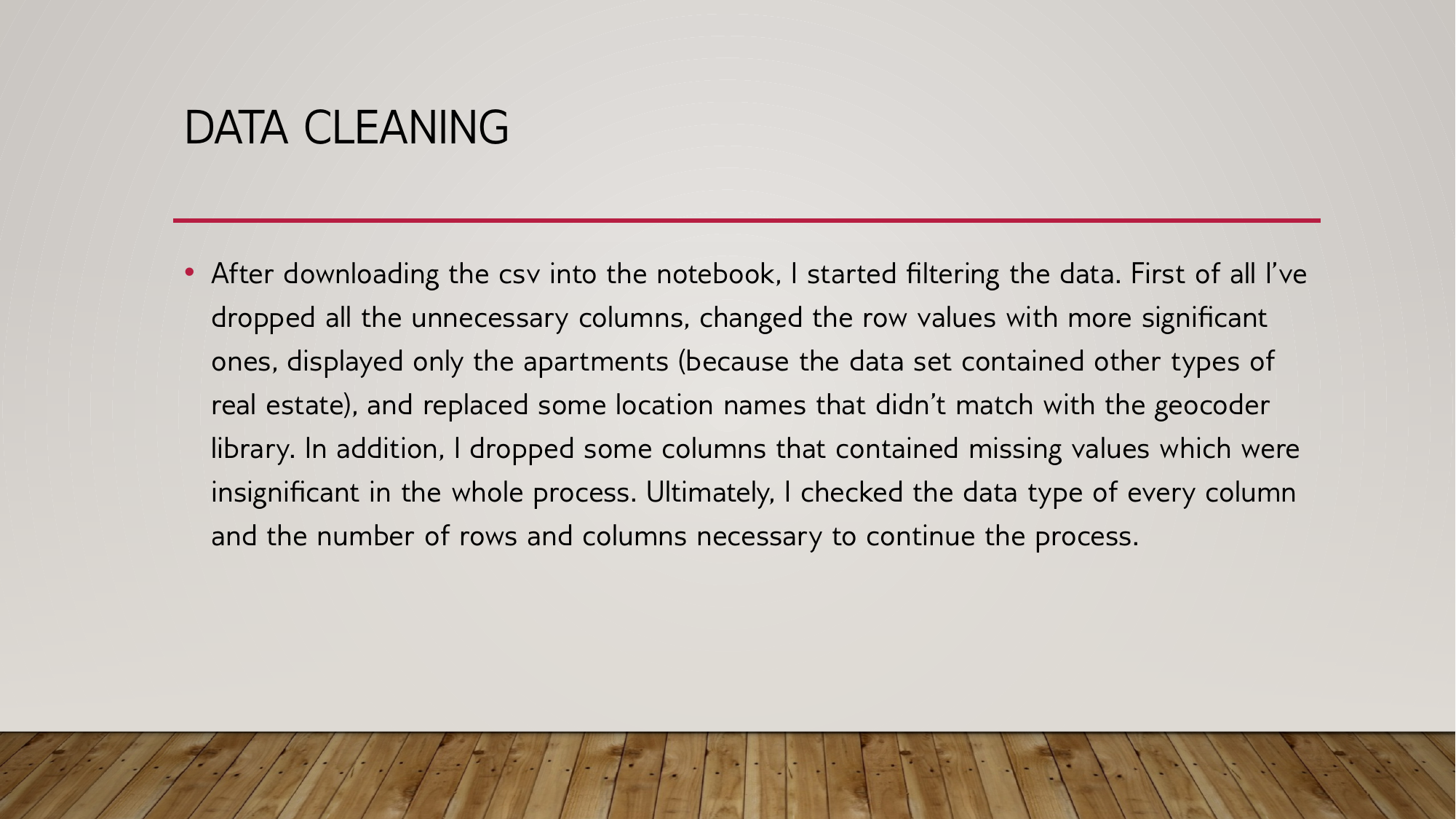

# Data cleaning
After downloading the csv into the notebook, I started filtering the data. First of all I’ve dropped all the unnecessary columns, changed the row values with more significant ones, displayed only the apartments (because the data set contained other types of real estate), and replaced some location names that didn’t match with the geocoder library. In addition, I dropped some columns that contained missing values which were insignificant in the whole process. Ultimately, I checked the data type of every column and the number of rows and columns necessary to continue the process.